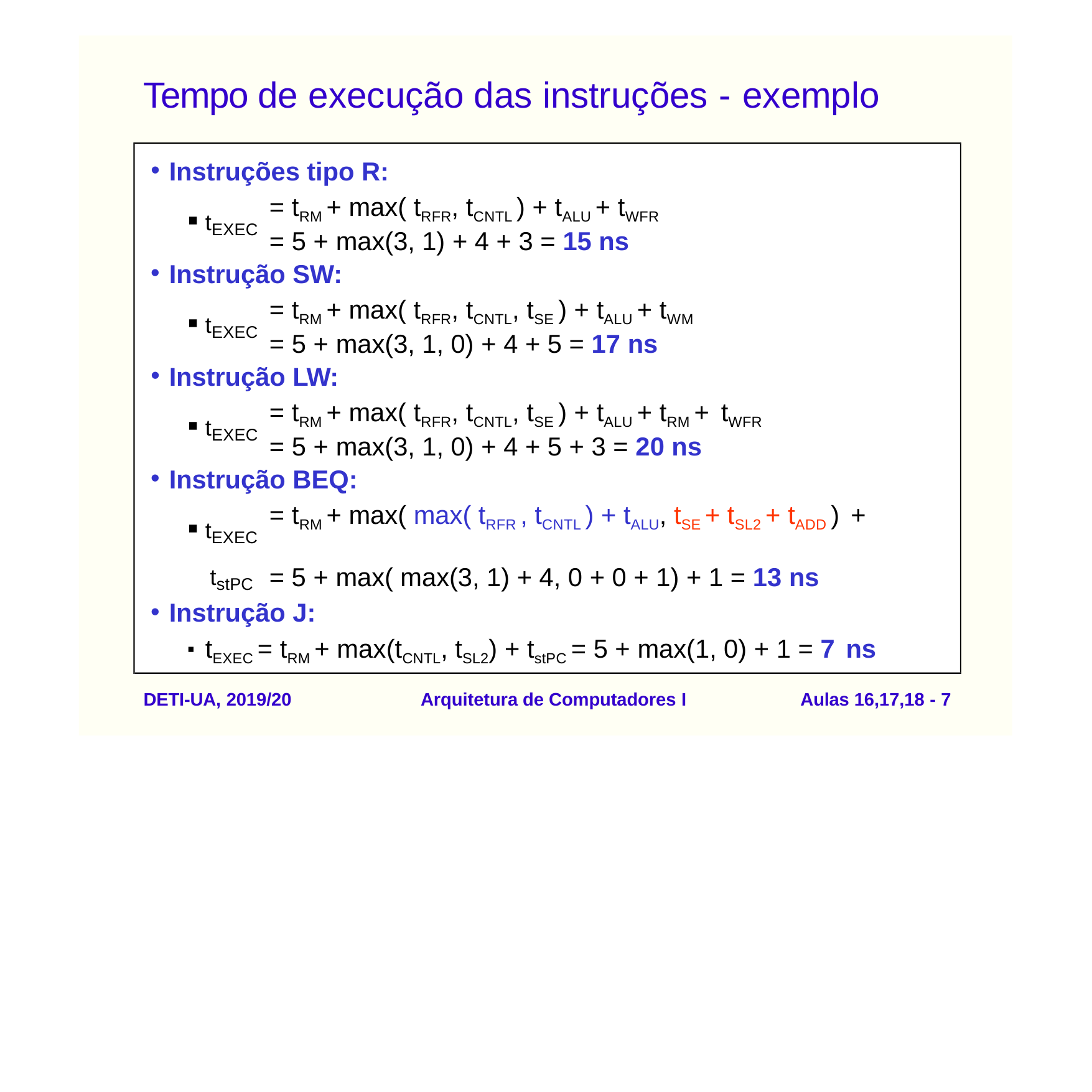

# Tempo de execução das instruções - exemplo

Instruções tipo R:
= tRM + max( tRFR, tCNTL ) + tALU + tWFR
= 5 + max(3, 1) + 4 + 3 = 15 ns
tEXEC
Instrução SW:
= tRM + max( tRFR, tCNTL, tSE ) + tALU + tWM
= 5 + max(3, 1, 0) + 4 + 5 = 17 ns
tEXEC
Instrução LW:
= tRM + max( tRFR, tCNTL, tSE ) + tALU + tRM + tWFR
= 5 + max(3, 1, 0) + 4 + 5 + 3 = 20 ns
tEXEC
Instrução BEQ:
= tRM + max( max( tRFR , tCNTL ) + tALU, tSE + tSL2 + tADD ) +
tEXEC  tstPC
= 5 + max( max(3, 1) + 4, 0 + 0 + 1) + 1 = 13 ns
Instrução J:
tEXEC = tRM + max(tCNTL, tSL2) + tstPC = 5 + max(1, 0) + 1 = 7 ns
DETI-UA, 2019/20
Arquitetura de Computadores I
Aulas 16,17,18 - 7